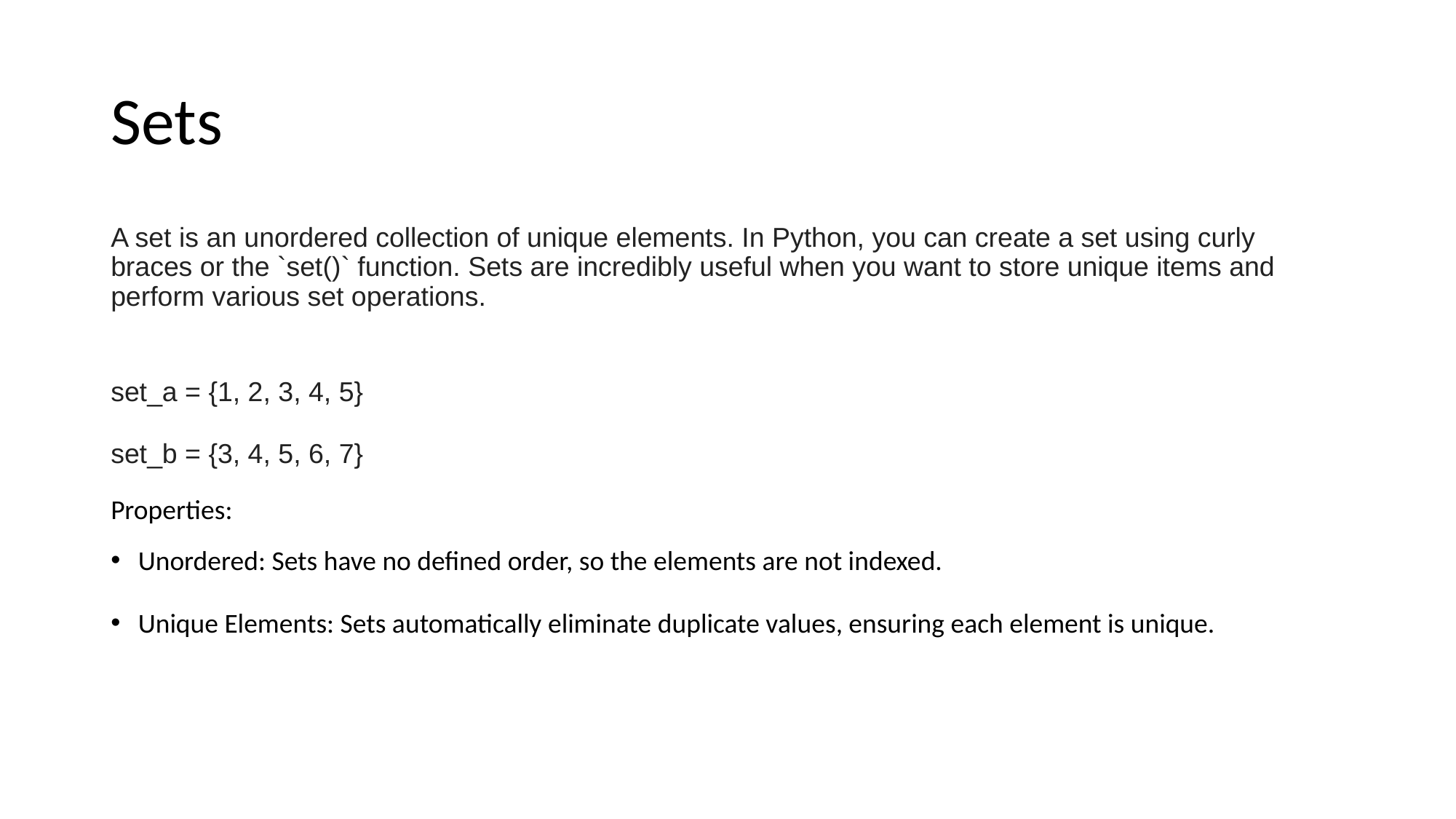

# Sets
A set is an unordered collection of unique elements. In Python, you can create a set using curly braces or the `set()` function. Sets are incredibly useful when you want to store unique items and perform various set operations.

set_a = {1, 2, 3, 4, 5}
set_b = {3, 4, 5, 6, 7}
Properties:
Unordered: Sets have no defined order, so the elements are not indexed.
Unique Elements: Sets automatically eliminate duplicate values, ensuring each element is unique.